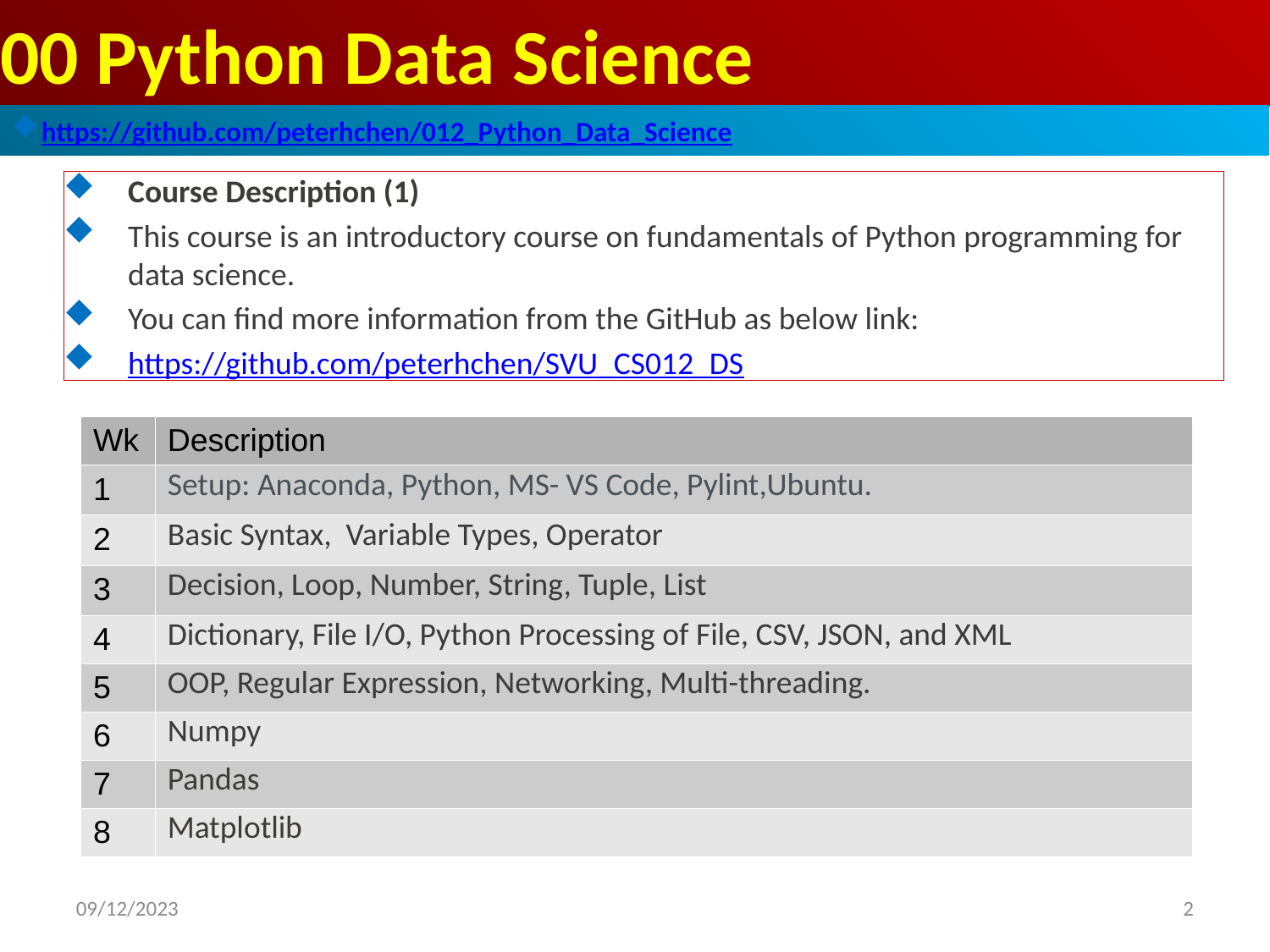

# 00 Python Data Science
https://github.com/peterhchen/012_Python_Data_Science
Course Description (1)
This course is an introductory course on fundamentals of Python programming for data science.
You can find more information from the GitHub as below link:
https://github.com/peterhchen/SVU_CS012_DS
| Wk | Description |
| --- | --- |
| 1 | Setup: Anaconda, Python, MS- VS Code, Pylint,Ubuntu. |
| 2 | Basic Syntax, Variable Types, Operator |
| 3 | Decision, Loop, Number, String, Tuple, List |
| 4 | Dictionary, File I/O, Python Processing of File, CSV, JSON, and XML |
| 5 | OOP, Regular Expression, Networking, Multi-threading. |
| 6 | Numpy |
| 7 | Pandas |
| 8 | Matplotlib |
09/12/2023
2